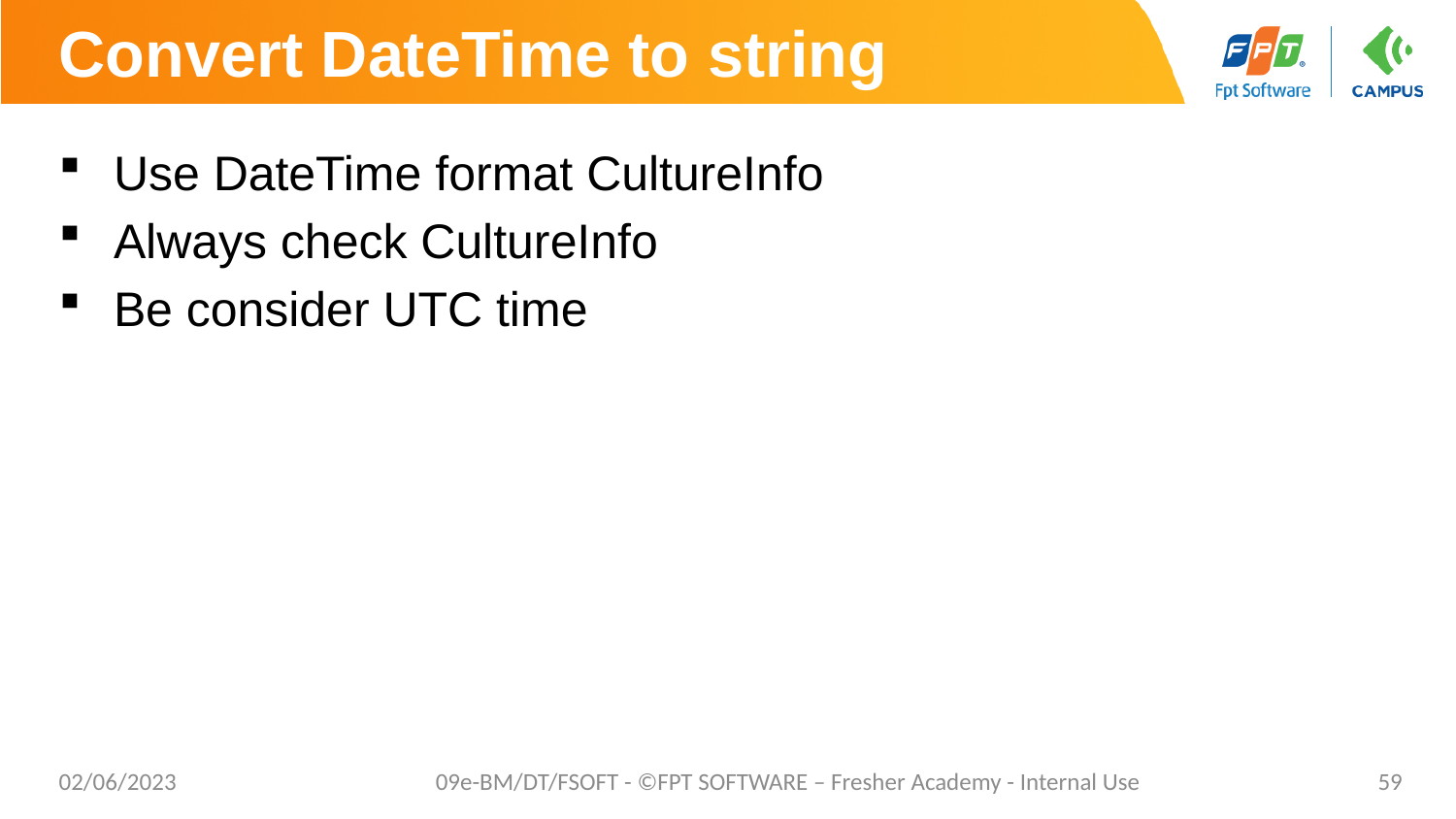

# Convert DateTime to string
Use DateTime format CultureInfo
Always check CultureInfo
Be consider UTC time
02/06/2023
09e-BM/DT/FSOFT - ©FPT SOFTWARE – Fresher Academy - Internal Use
59